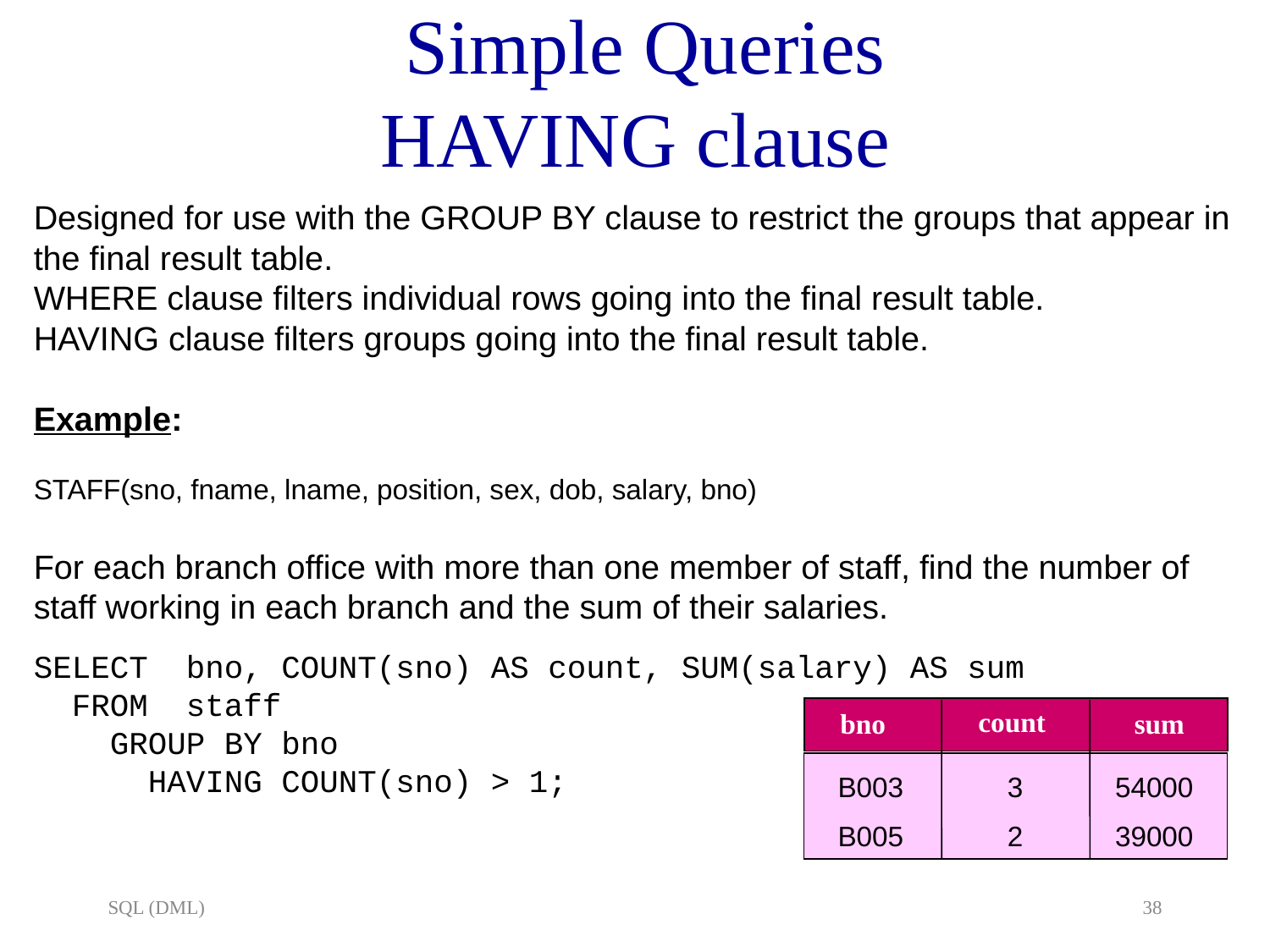

# Simple Queries HAVING clause
Designed for use with the GROUP BY clause to restrict the groups that appear in the final result table.
WHERE clause filters individual rows going into the final result table.
HAVING clause filters groups going into the final result table.

Example:

STAFF(sno, fname, lname, position, sex, dob, salary, bno)

For each branch office with more than one member of staff, find the number of staff working in each branch and the sum of their salaries.

SELECT  bno, COUNT(sno) AS count, SUM(salary) AS sum
  FROM  staff
    GROUP BY bno
      HAVING COUNT(sno) > 1;

count
bno

sum

B003
3
54000
B005
2
39000
SQL (DML)
38